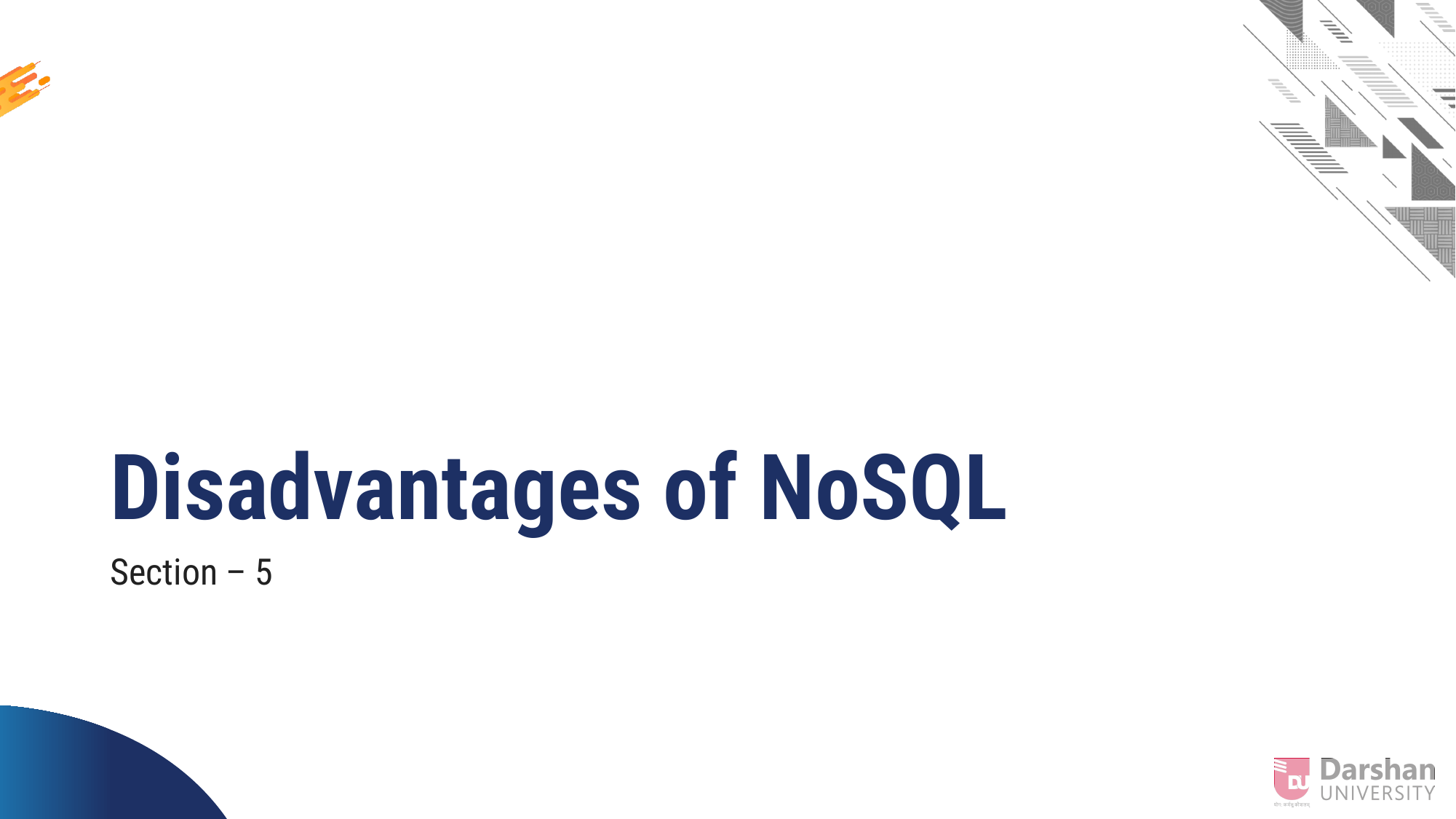

# Disadvantages of NoSQL
Section – 5